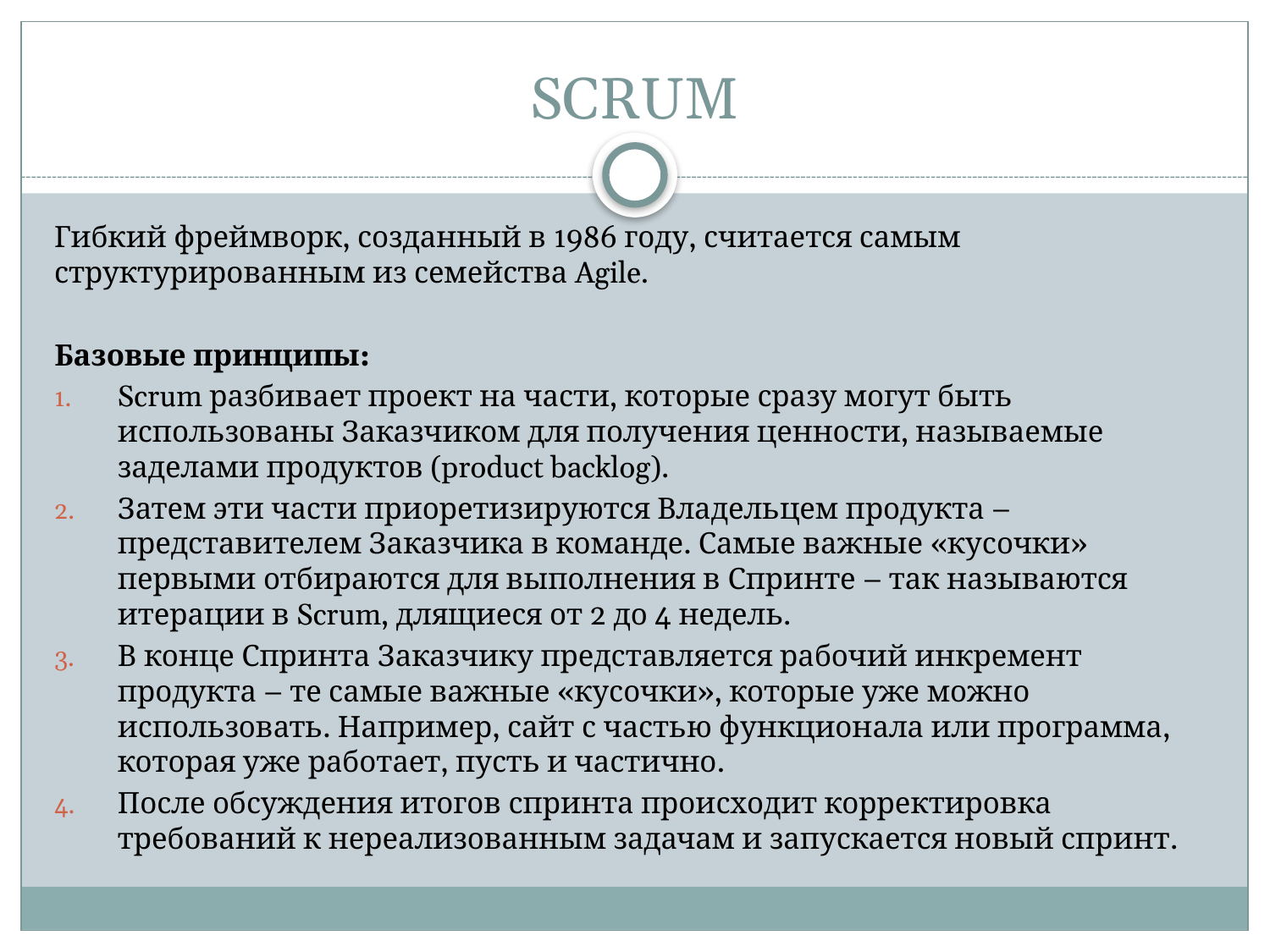

# SCRUM
Гибкий фреймворк, созданный в 1986 году, считается самым структурированным из семейства Agile.

Базовые принципы:
Scrum разбивает проект на части, которые сразу могут быть использованы Заказчиком для получения ценности, называемые заделами продуктов (product backlog).
Затем эти части приоретизируются Владельцем продукта – представителем Заказчика в команде. Самые важные «кусочки» первыми отбираются для выполнения в Спринте – так называются итерации в Scrum, длящиеся от 2 до 4 недель.
В конце Спринта Заказчику представляется рабочий инкремент продукта – те самые важные «кусочки», которые уже можно использовать. Например, сайт с частью функционала или программа, которая уже работает, пусть и частично.
После обсуждения итогов спринта происходит корректировка требований к нереализованным задачам и запускается новый спринт.